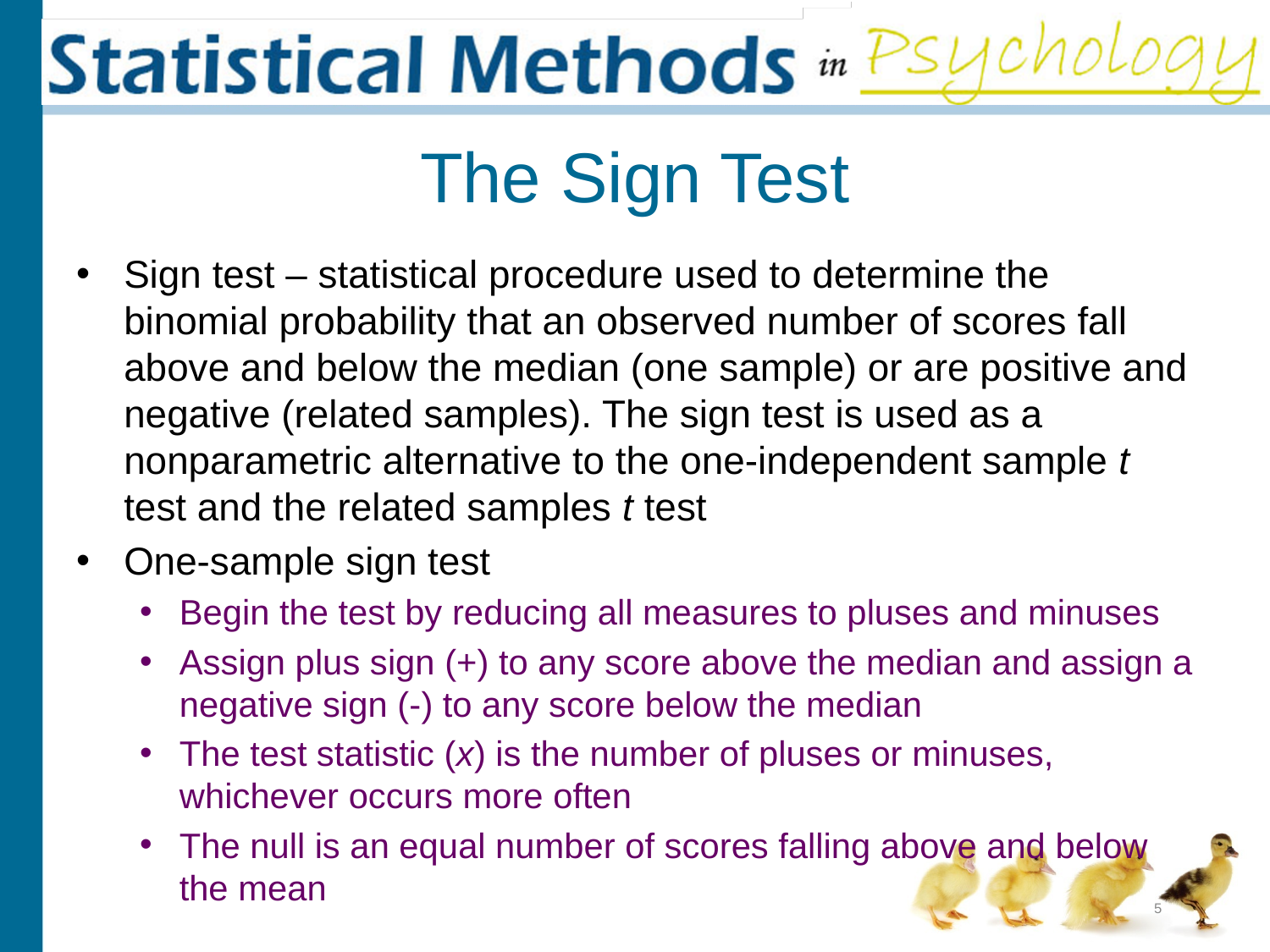

# The Sign Test
Sign test – statistical procedure used to determine the binomial probability that an observed number of scores fall above and below the median (one sample) or are positive and negative (related samples). The sign test is used as a nonparametric alternative to the one-independent sample t test and the related samples t test
One-sample sign test
Begin the test by reducing all measures to pluses and minuses
Assign plus sign (+) to any score above the median and assign a negative sign (-) to any score below the median
The test statistic (x) is the number of pluses or minuses, whichever occurs more often
The null is an equal number of scores falling above and below the mean
5